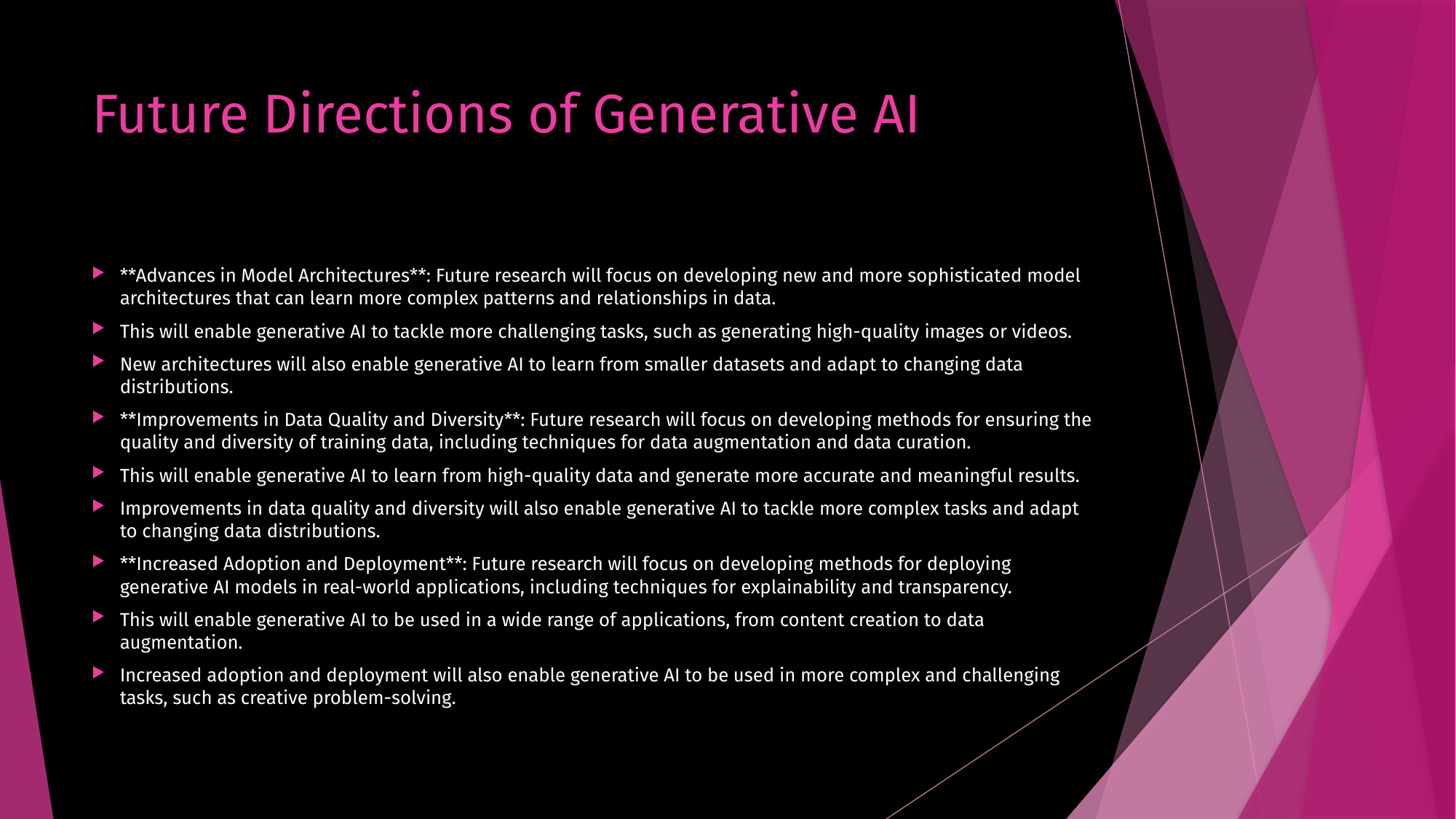

# Future Directions of Generative AI
**Advances in Model Architectures**: Future research will focus on developing new and more sophisticated model architectures that can learn more complex patterns and relationships in data.
This will enable generative AI to tackle more challenging tasks, such as generating high-quality images or videos.
New architectures will also enable generative AI to learn from smaller datasets and adapt to changing data distributions.
**Improvements in Data Quality and Diversity**: Future research will focus on developing methods for ensuring the quality and diversity of training data, including techniques for data augmentation and data curation.
This will enable generative AI to learn from high-quality data and generate more accurate and meaningful results.
Improvements in data quality and diversity will also enable generative AI to tackle more complex tasks and adapt to changing data distributions.
**Increased Adoption and Deployment**: Future research will focus on developing methods for deploying generative AI models in real-world applications, including techniques for explainability and transparency.
This will enable generative AI to be used in a wide range of applications, from content creation to data augmentation.
Increased adoption and deployment will also enable generative AI to be used in more complex and challenging tasks, such as creative problem-solving.